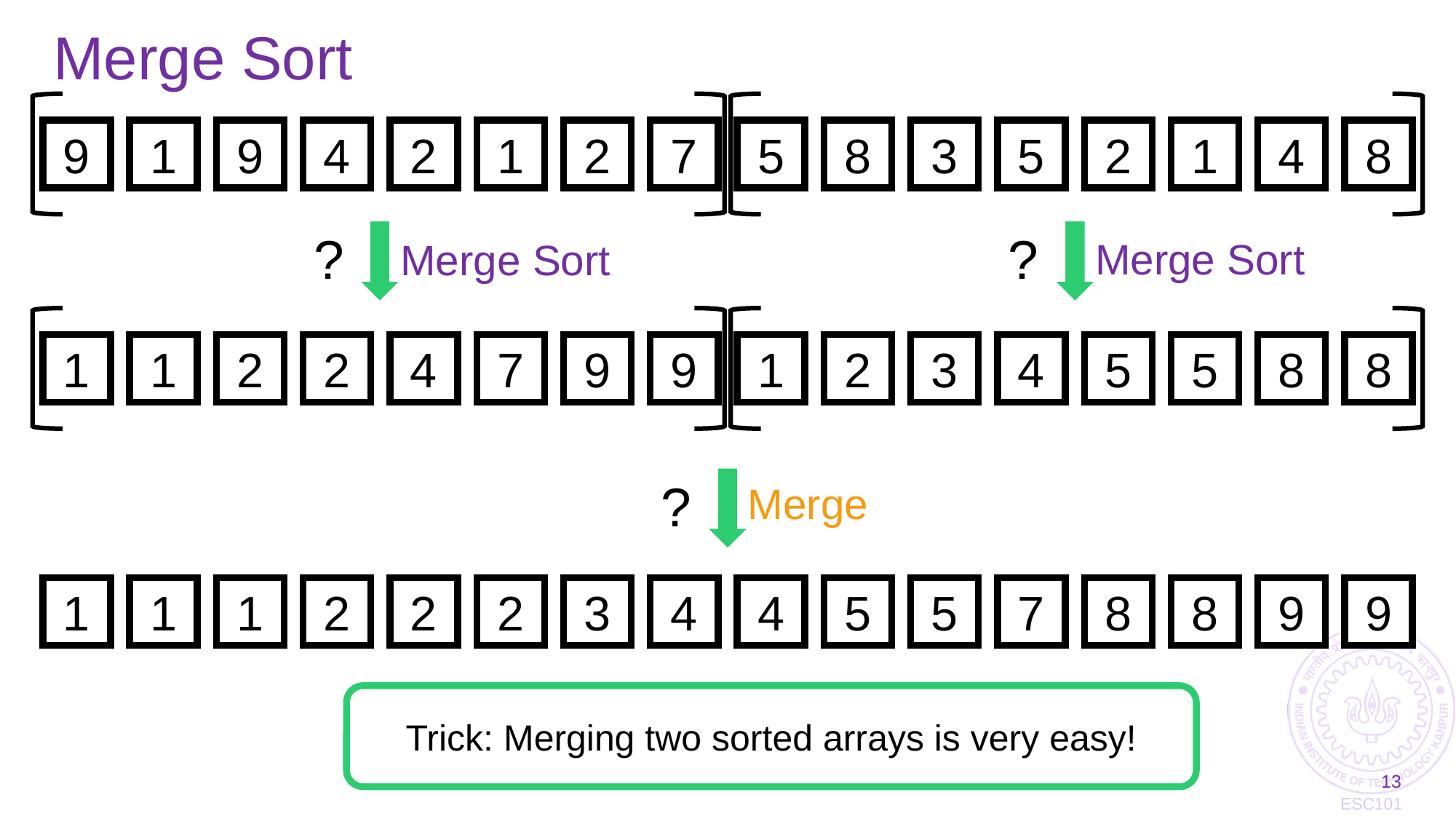

# Merge Sort

9
1
9
4
2
1
2
7
5
8
3
5
2
1
4
8
?
?

Merge Sort
Merge Sort

1
1
2
2
4
7
9
9

1
2
3
4
5
5
8
8
?

Merge
1
1
1
2
2
2
3
4
4
5
5
7
8
8
9
9
Trick: Merging two sorted arrays is very easy!

13